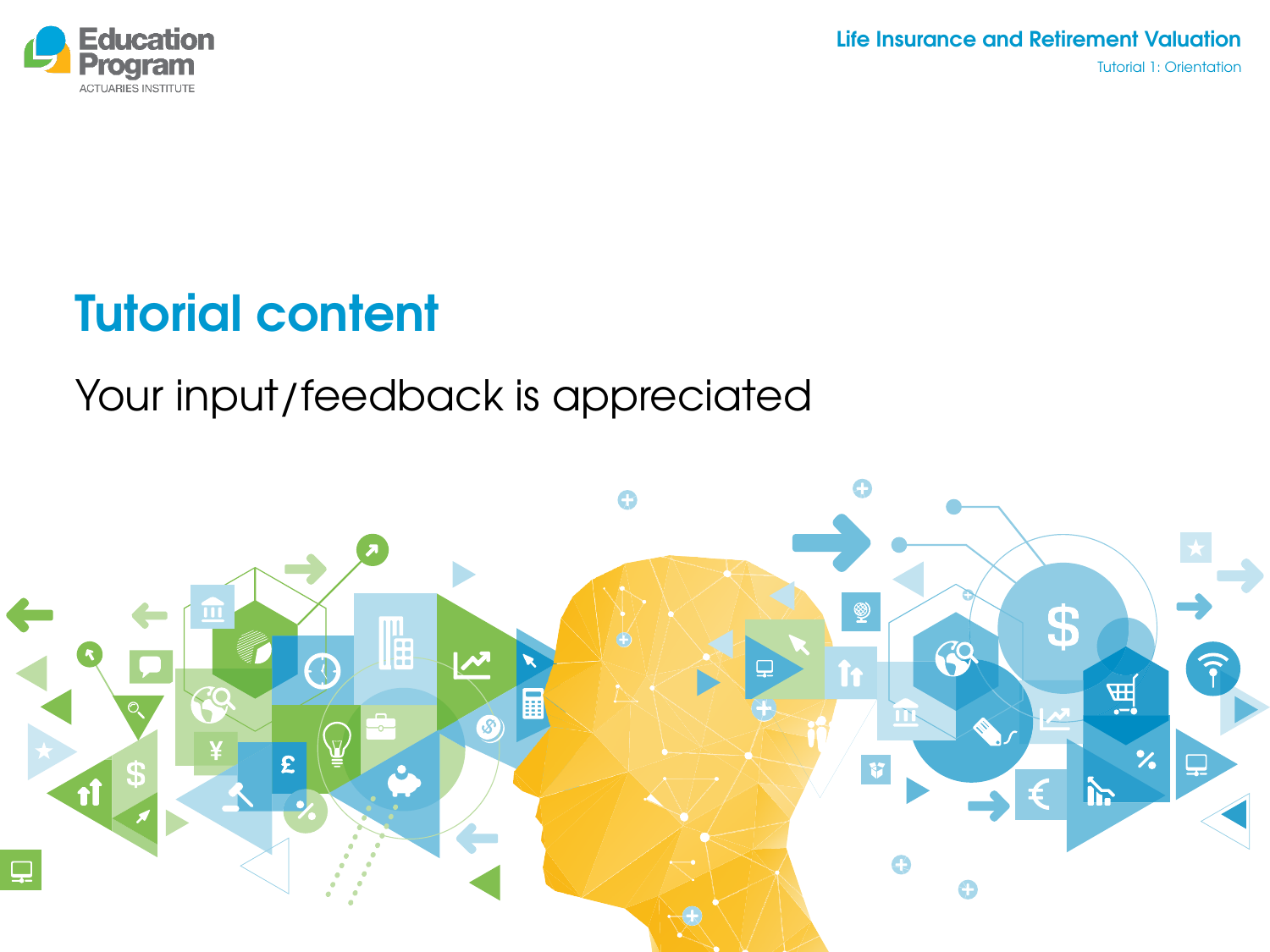

# Tutorial content
Your input/feedback is appreciated